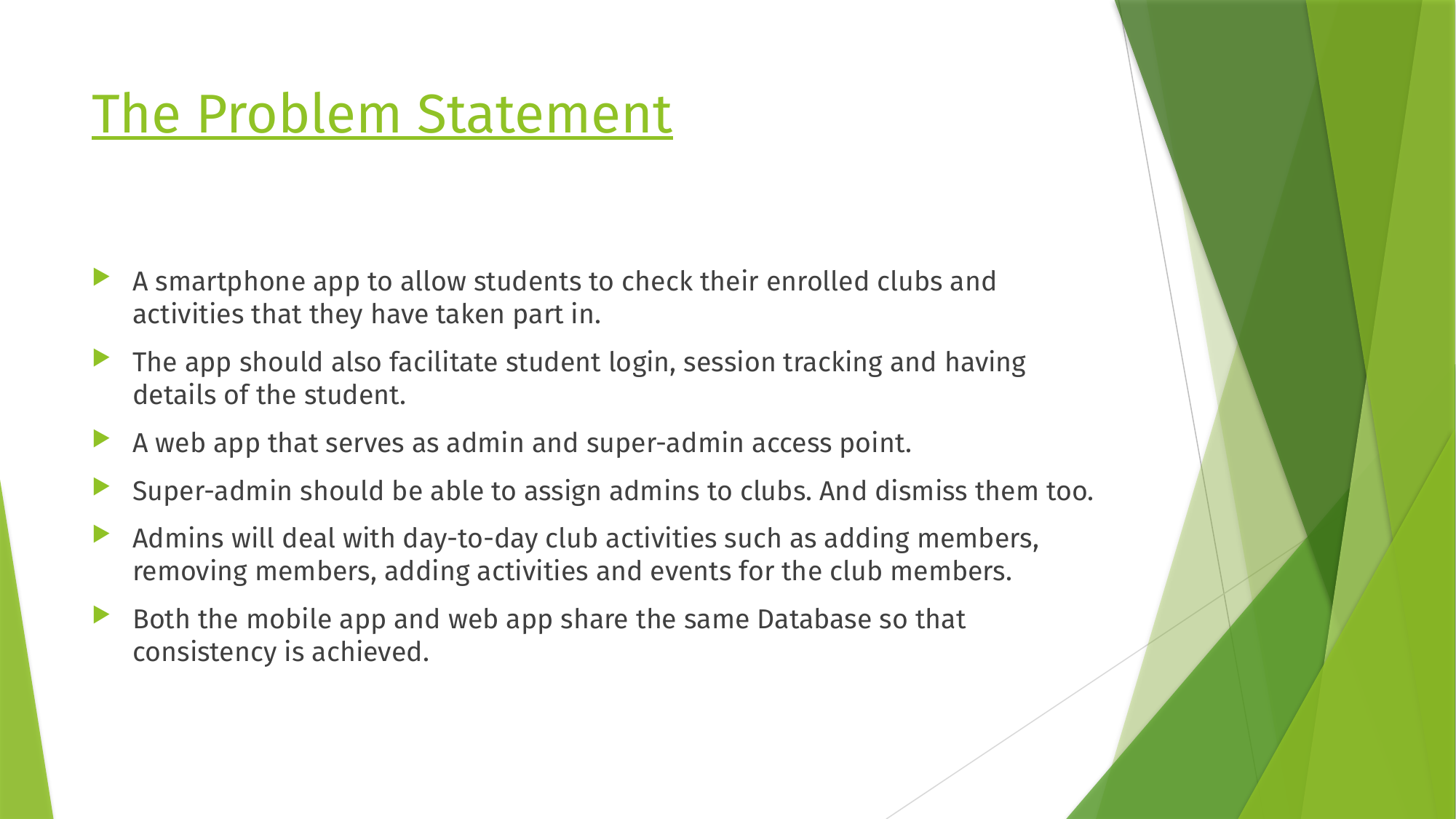

# The Problem Statement
A smartphone app to allow students to check their enrolled clubs and activities that they have taken part in.
The app should also facilitate student login, session tracking and having details of the student.
A web app that serves as admin and super-admin access point.
Super-admin should be able to assign admins to clubs. And dismiss them too.
Admins will deal with day-to-day club activities such as adding members, removing members, adding activities and events for the club members.
Both the mobile app and web app share the same Database so that consistency is achieved.